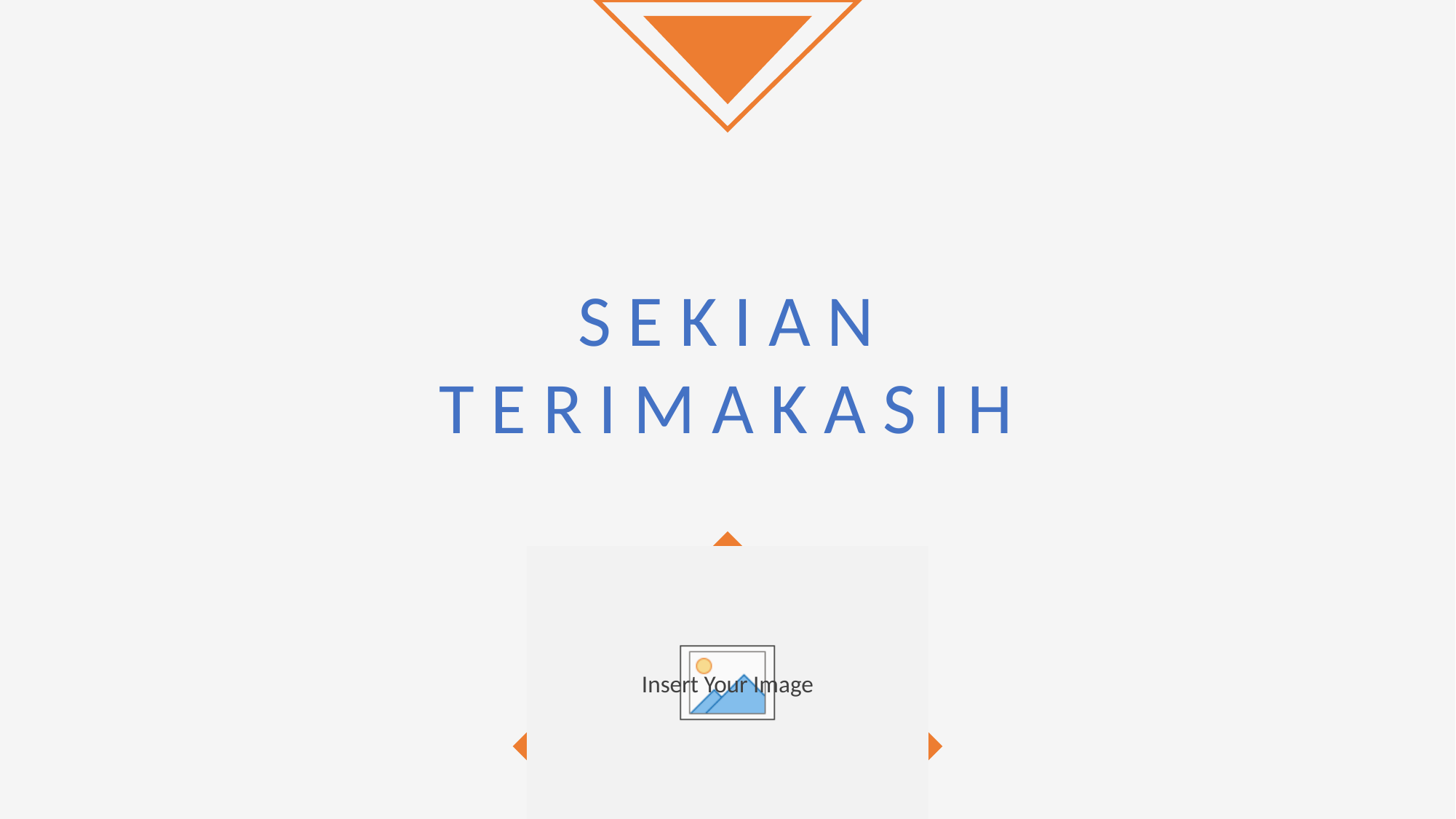

S E K I A N
T E R I M A K A S I H